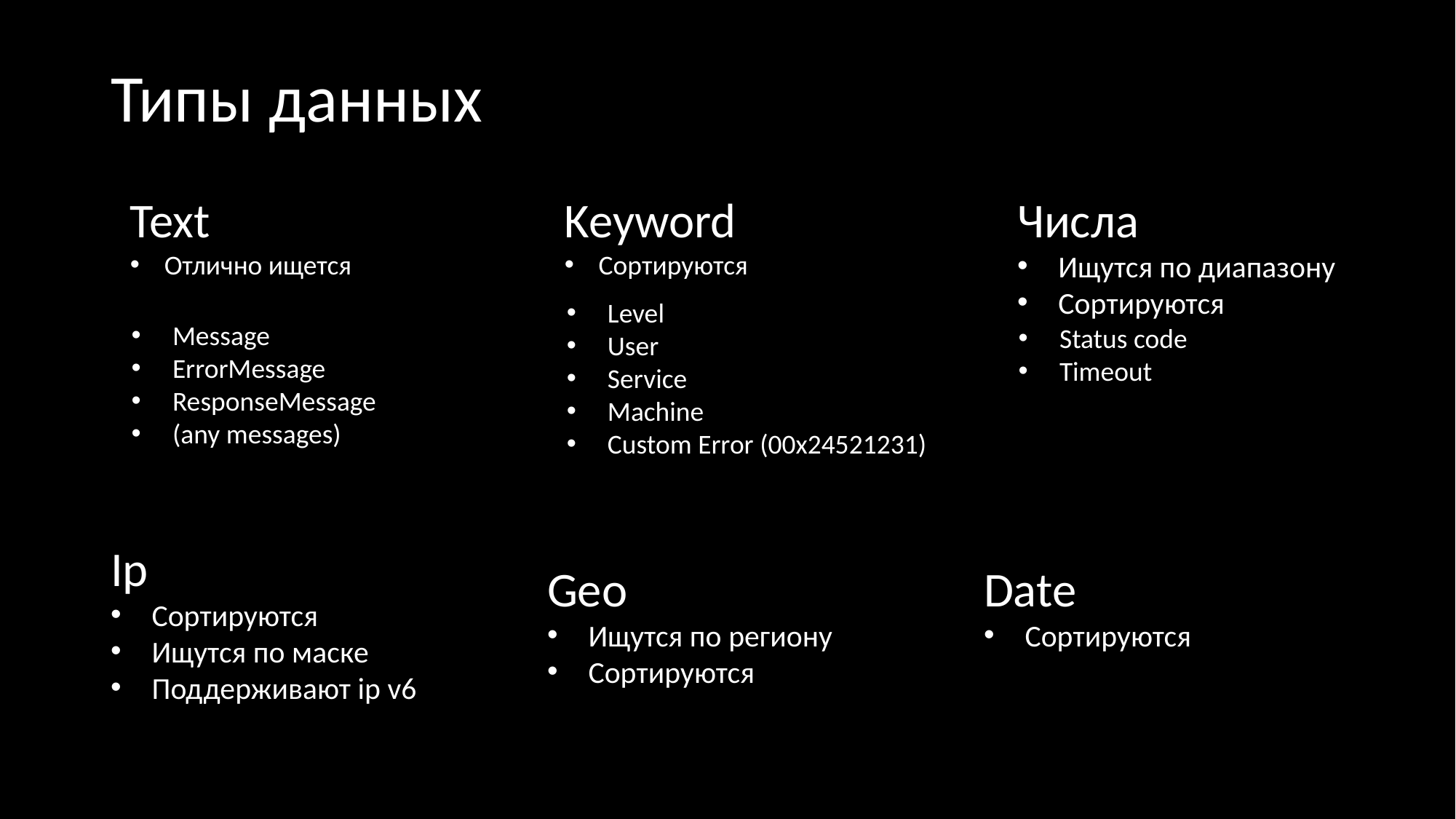

# Типы данных
Text
Отлично ищется
Keyword
Сортируются

Числа
Ищутся по диапазону
Сортируются
Level
User
Service
Machine
Custom Error (00x24521231)
Message
ErrorMessage
ResponseMessage
(any messages)
Status code
Timeout

Ip
Сортируются
Ищутся по маске
Поддерживают ip v6
Geo
Ищутся по региону
Сортируются
Date
Сортируются